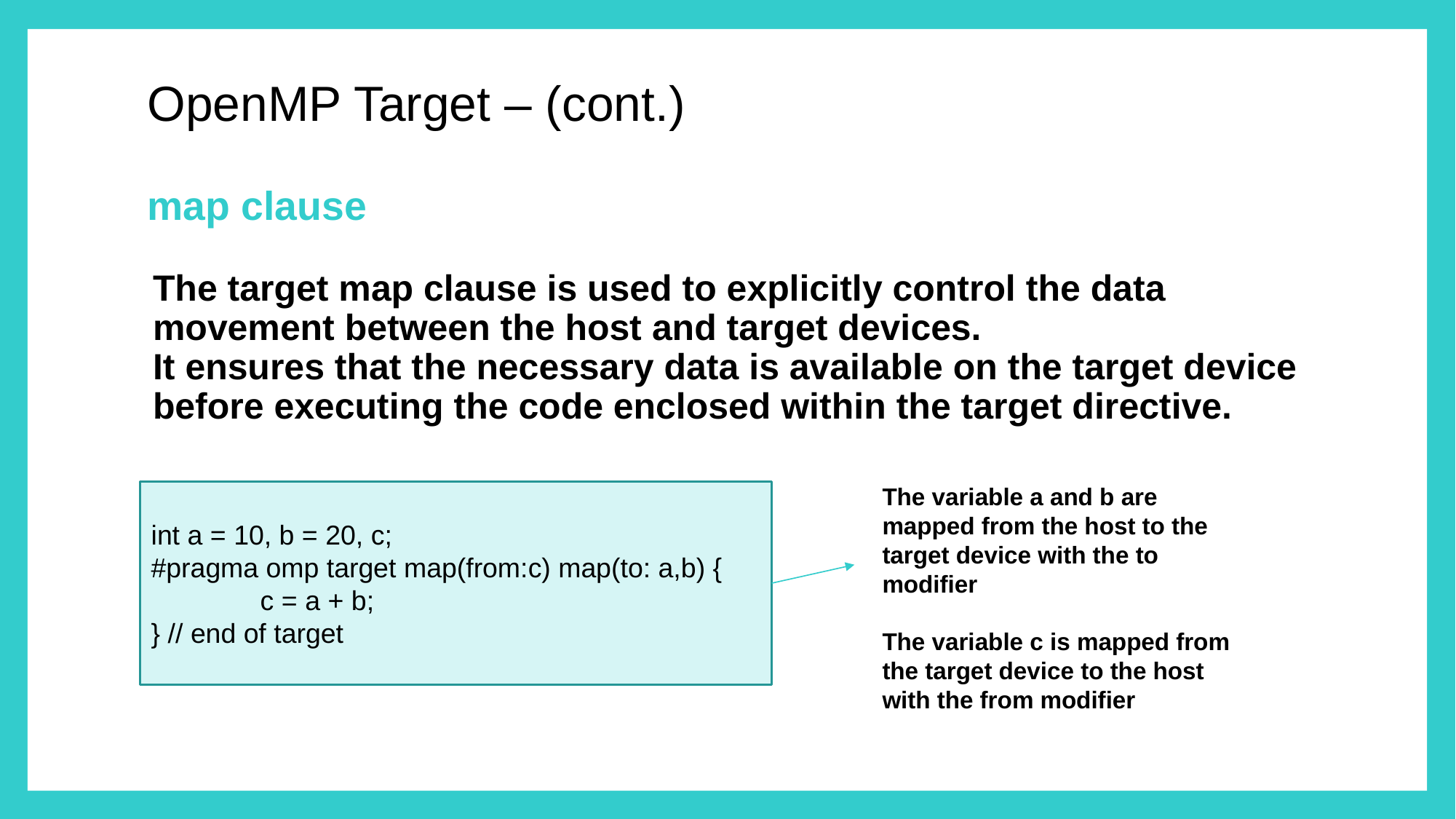

# OpenMP Target – (cont.) map clause
The target map clause is used to explicitly control the data movement between the host and target devices.
It ensures that the necessary data is available on the target device before executing the code enclosed within the target directive.

The variable a and b are mapped from the host to the target device with the to modifier
The variable c is mapped from the target device to the host with the from modifier

int a = 10, b = 20, c;
#pragma omp target map(from:c) map(to: a,b) {
	c = a + b;
} // end of target